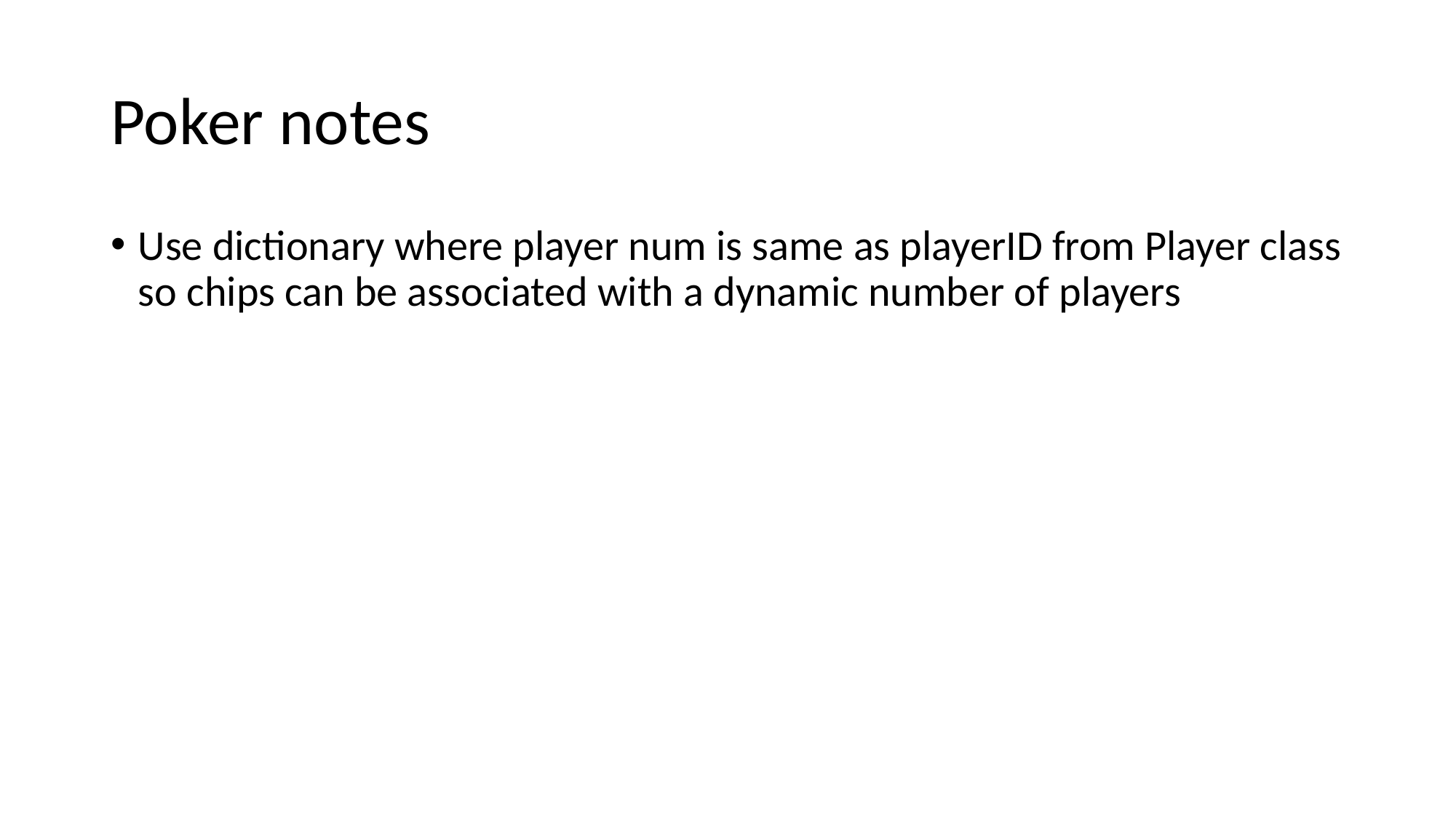

# Poker notes
Use dictionary where player num is same as playerID from Player class so chips can be associated with a dynamic number of players